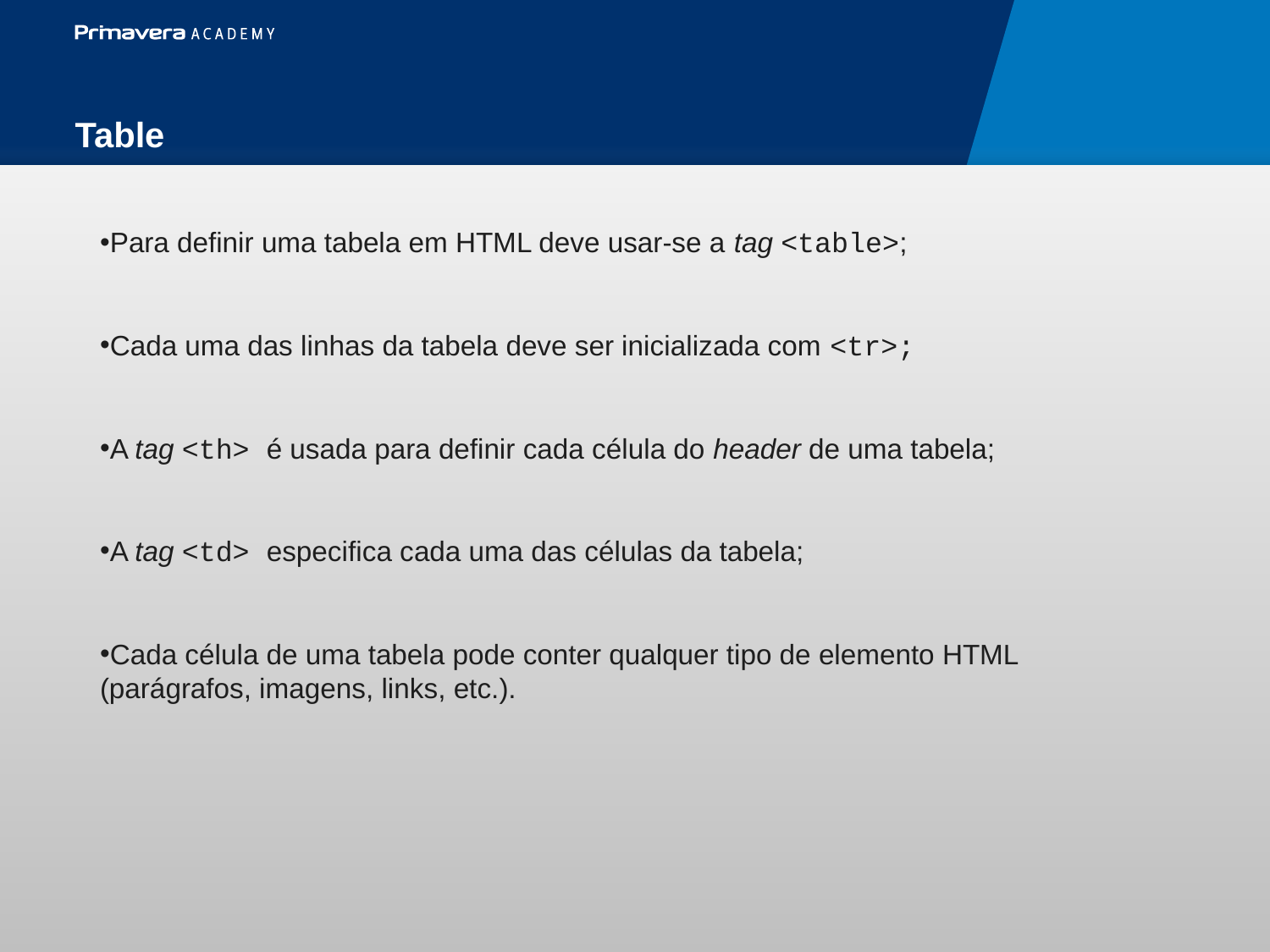

Table
Para definir uma tabela em HTML deve usar-se a tag <table>;

Cada uma das linhas da tabela deve ser inicializada com <tr>;

A tag <th> é usada para definir cada célula do header de uma tabela;

A tag <td> especifica cada uma das células da tabela;

Cada célula de uma tabela pode conter qualquer tipo de elemento HTML (parágrafos, imagens, links, etc.).